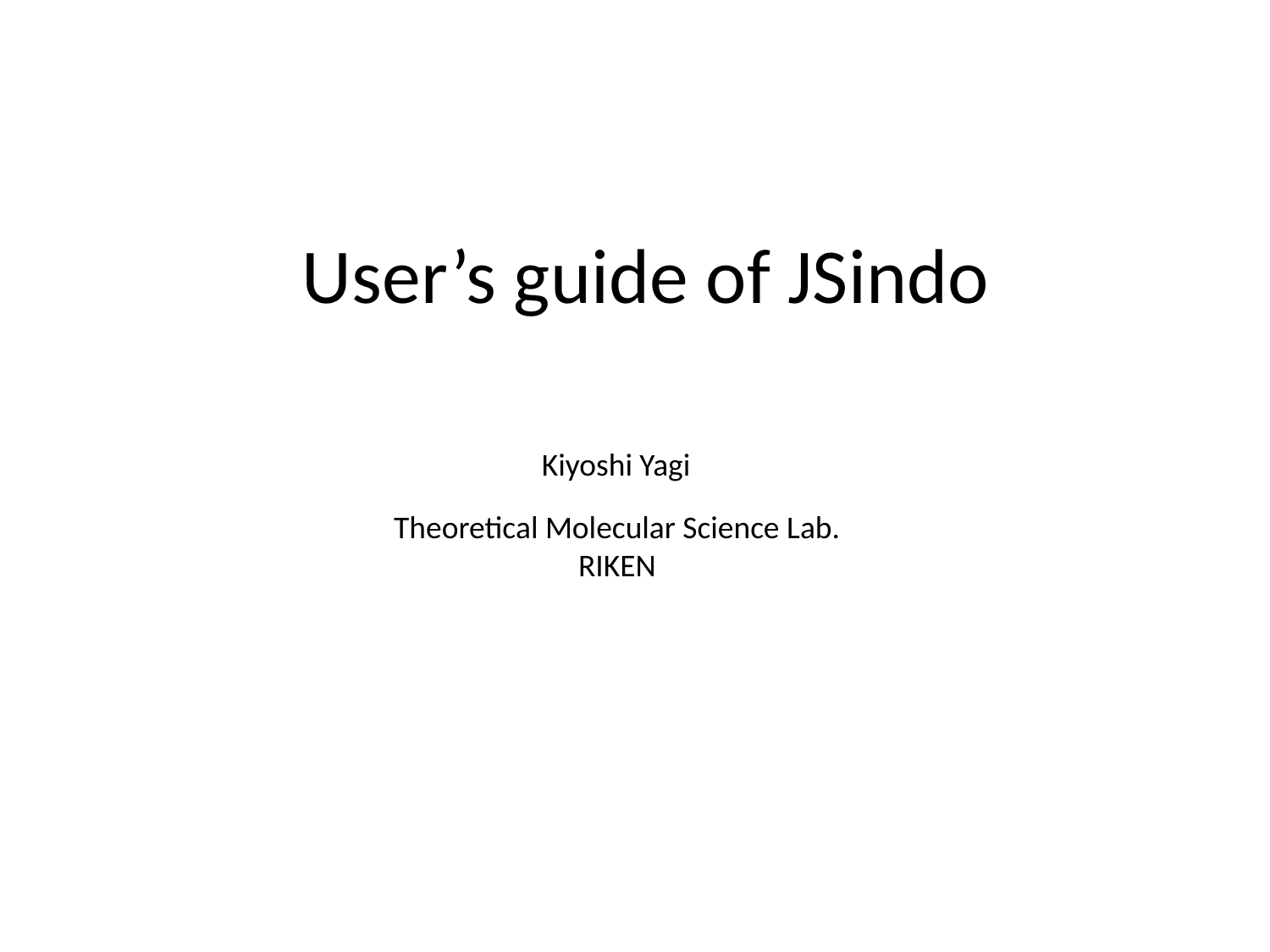

User’s guide of JSindo
Kiyoshi Yagi
Theoretical Molecular Science Lab.
RIKEN